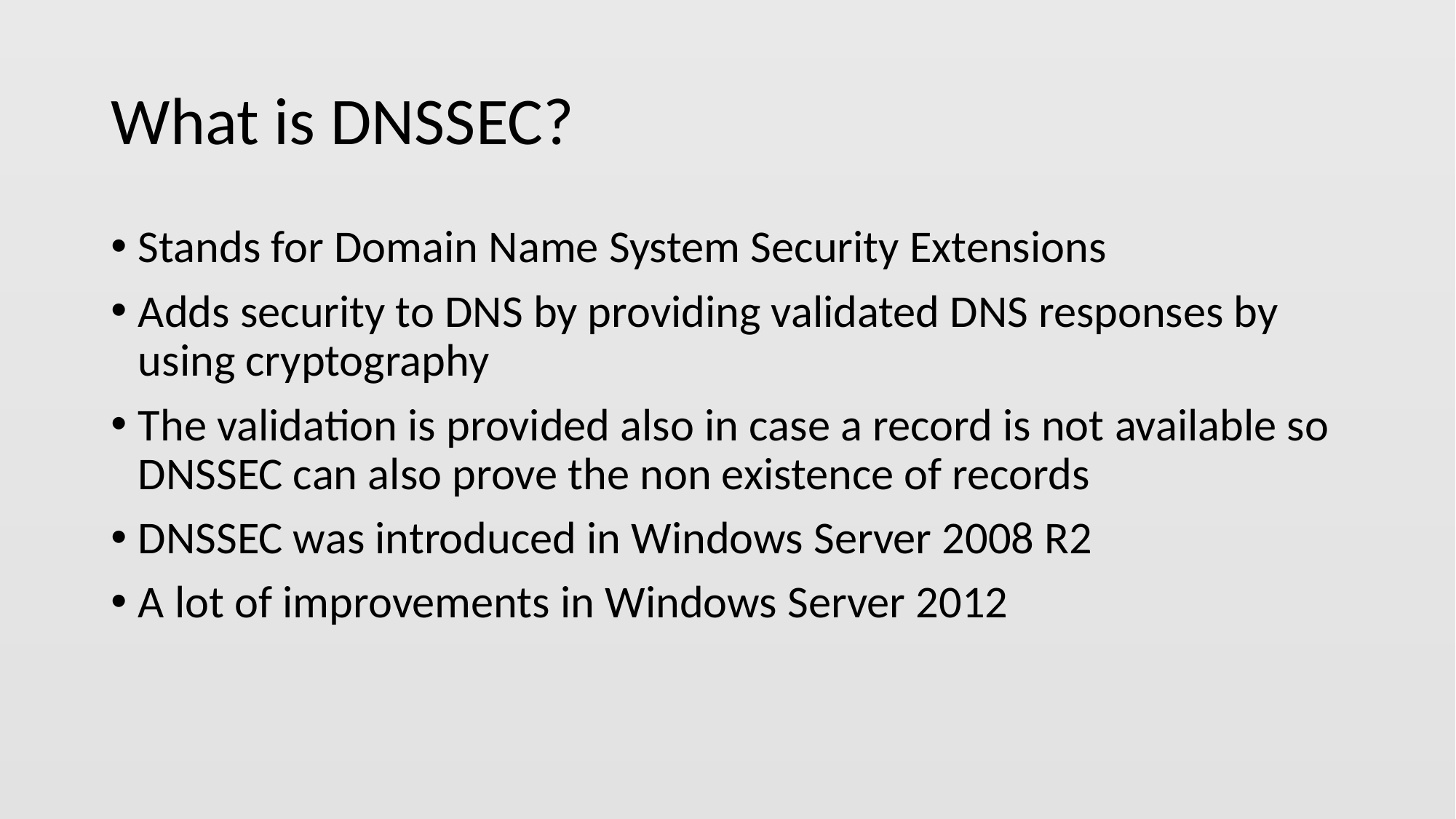

# What is DNSSEC?
Stands for Domain Name System Security Extensions
Adds security to DNS by providing validated DNS responses by using cryptography
The validation is provided also in case a record is not available so DNSSEC can also prove the non existence of records
DNSSEC was introduced in Windows Server 2008 R2
A lot of improvements in Windows Server 2012